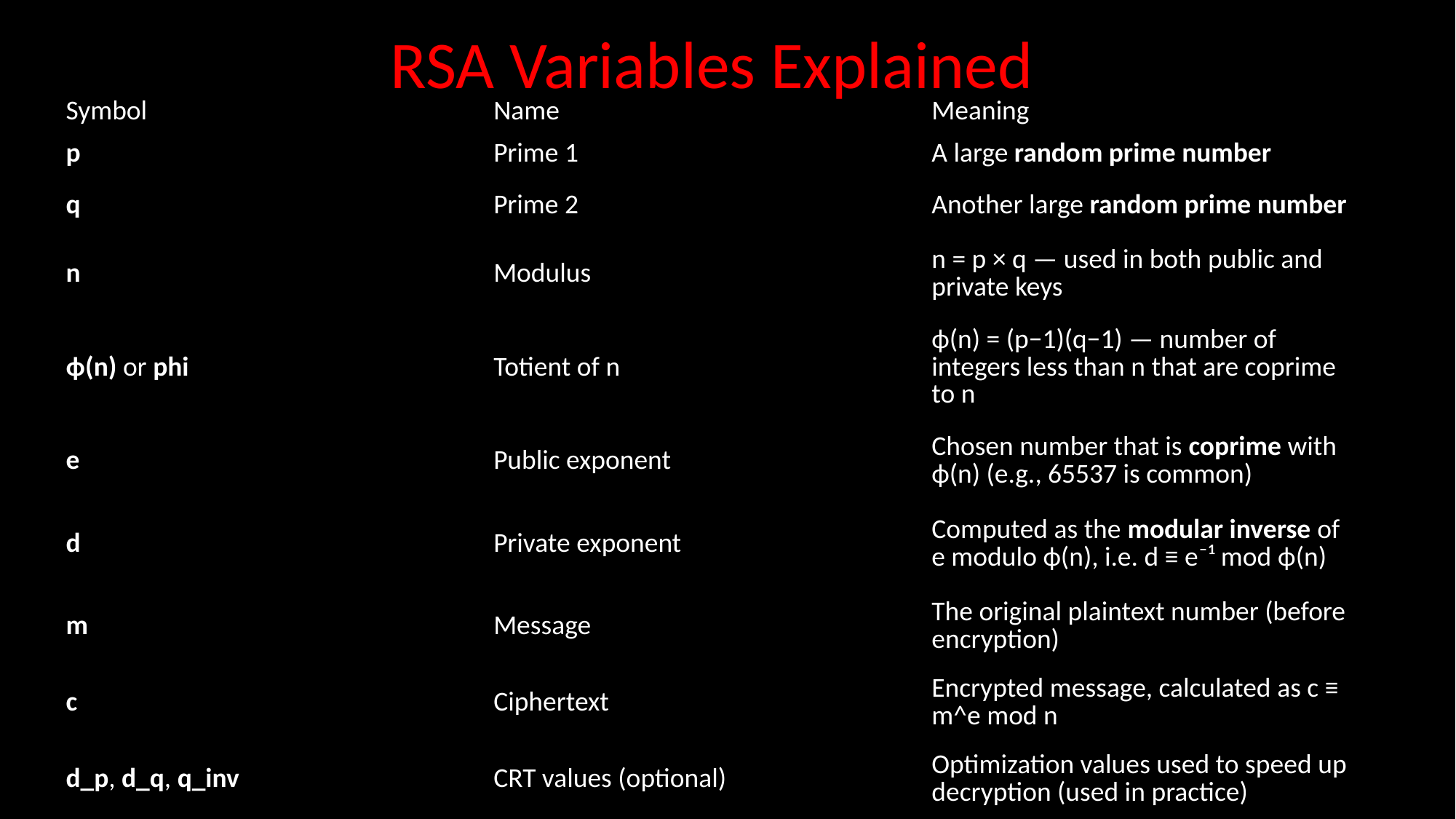

# RSA Variables Explained
| Symbol | Name | Meaning |
| --- | --- | --- |
| p | Prime 1 | A large random prime number |
| q | Prime 2 | Another large random prime number |
| n | Modulus | n = p × q — used in both public and private keys |
| ϕ(n) or phi | Totient of n | ϕ(n) = (p−1)(q−1) — number of integers less than n that are coprime to n |
| e | Public exponent | Chosen number that is coprime with ϕ(n) (e.g., 65537 is common) |
| d | Private exponent | Computed as the modular inverse of e modulo ϕ(n), i.e. d ≡ e⁻¹ mod ϕ(n) |
| m | Message | The original plaintext number (before encryption) |
| c | Ciphertext | Encrypted message, calculated as c ≡ m^e mod n |
| d\_p, d\_q, q\_inv | CRT values (optional) | Optimization values used to speed up decryption (used in practice) |